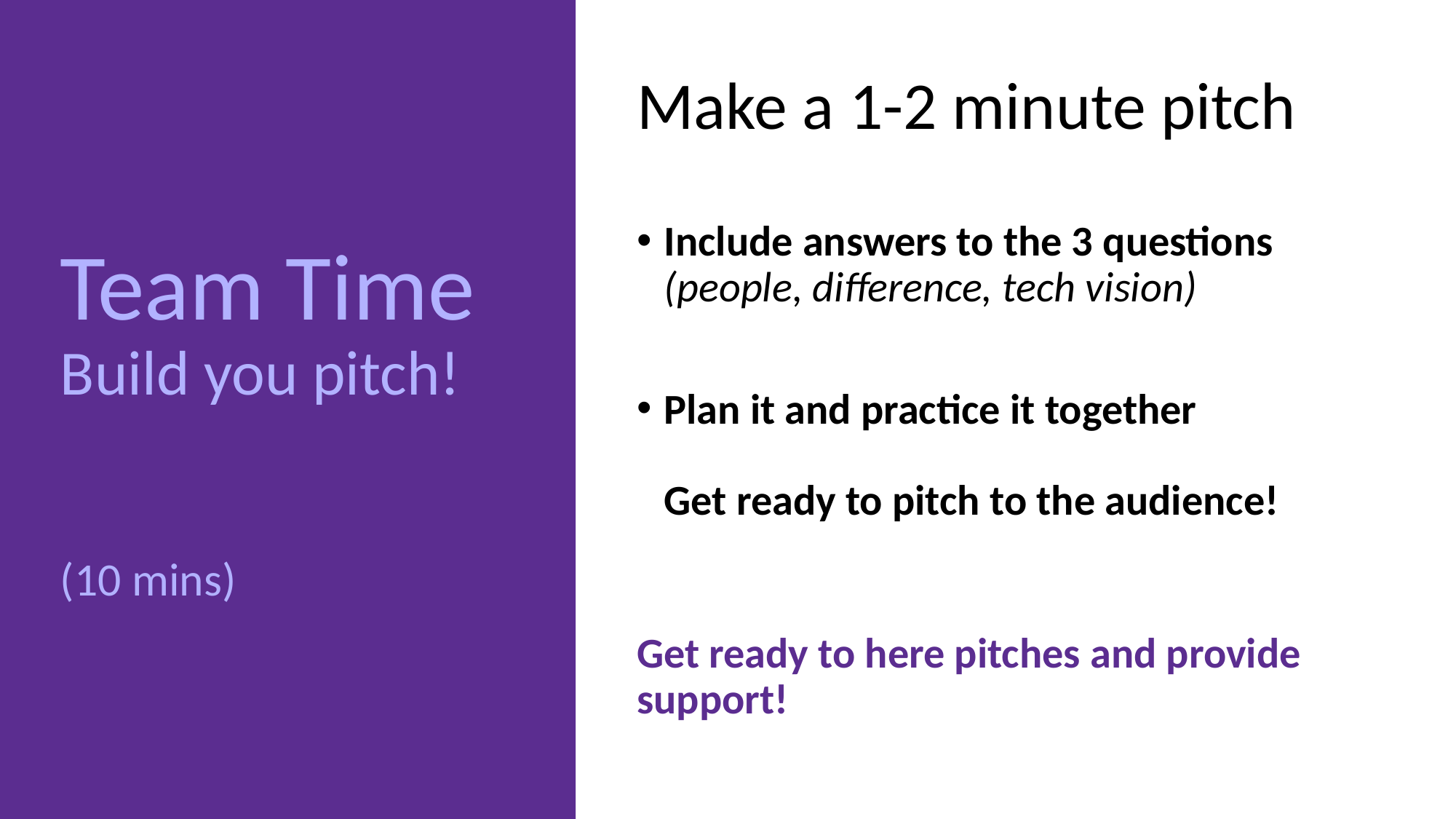

Make a 1-2 minute pitch

Include answers to the 3 questions
(people, difference, tech vision)

Plan it and practice it together
Get ready to pitch to the audience!
Get ready to here pitches and provide support!
# Team Time Build you pitch! (10 mins)